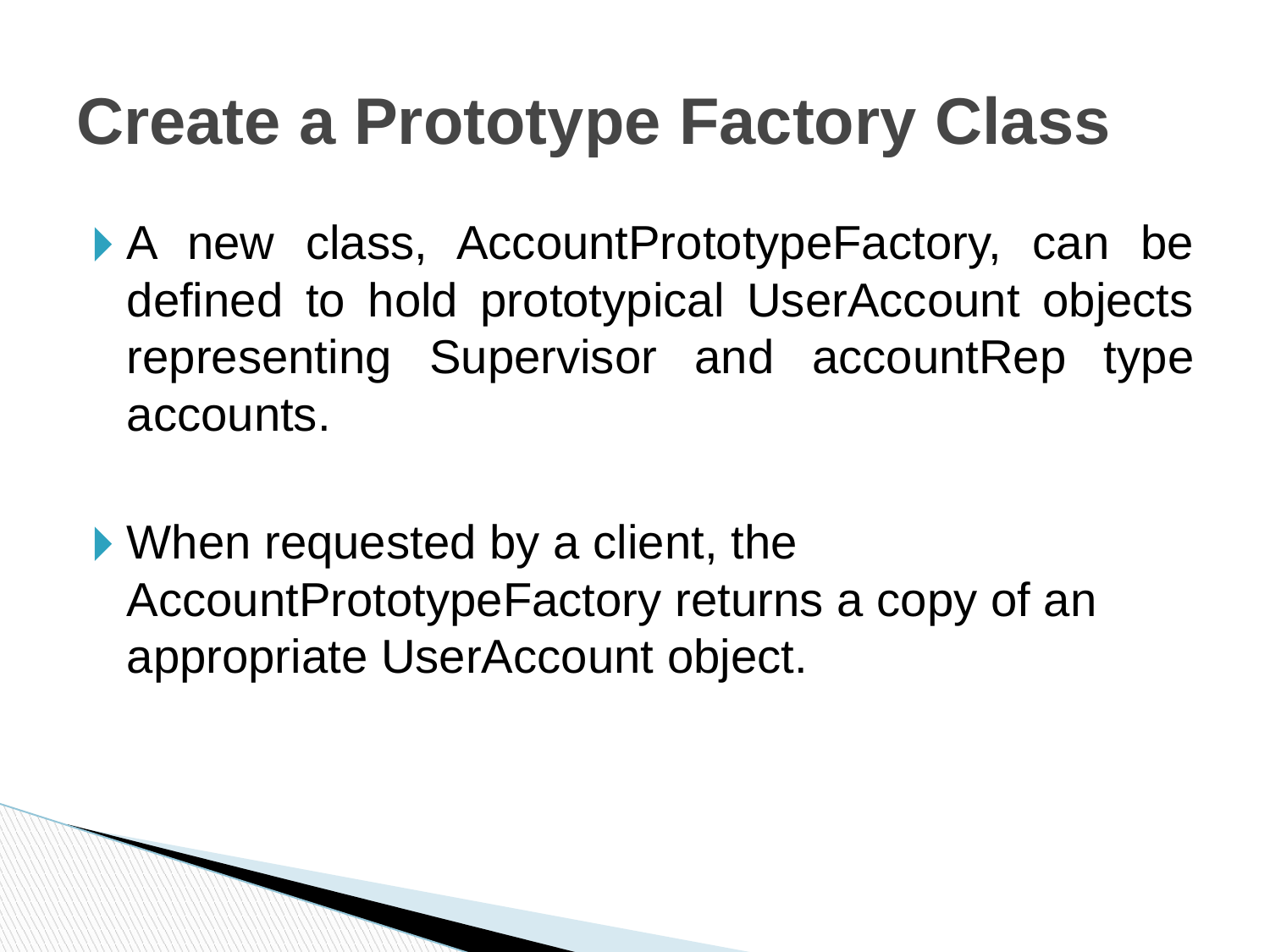

# Create a Prototype Factory Class
A new class, AccountPrototypeFactory, can be defined to hold prototypical UserAccount objects representing Supervisor and accountRep type accounts.

When requested by a client, the AccountPrototypeFactory returns a copy of an appropriate UserAccount object.